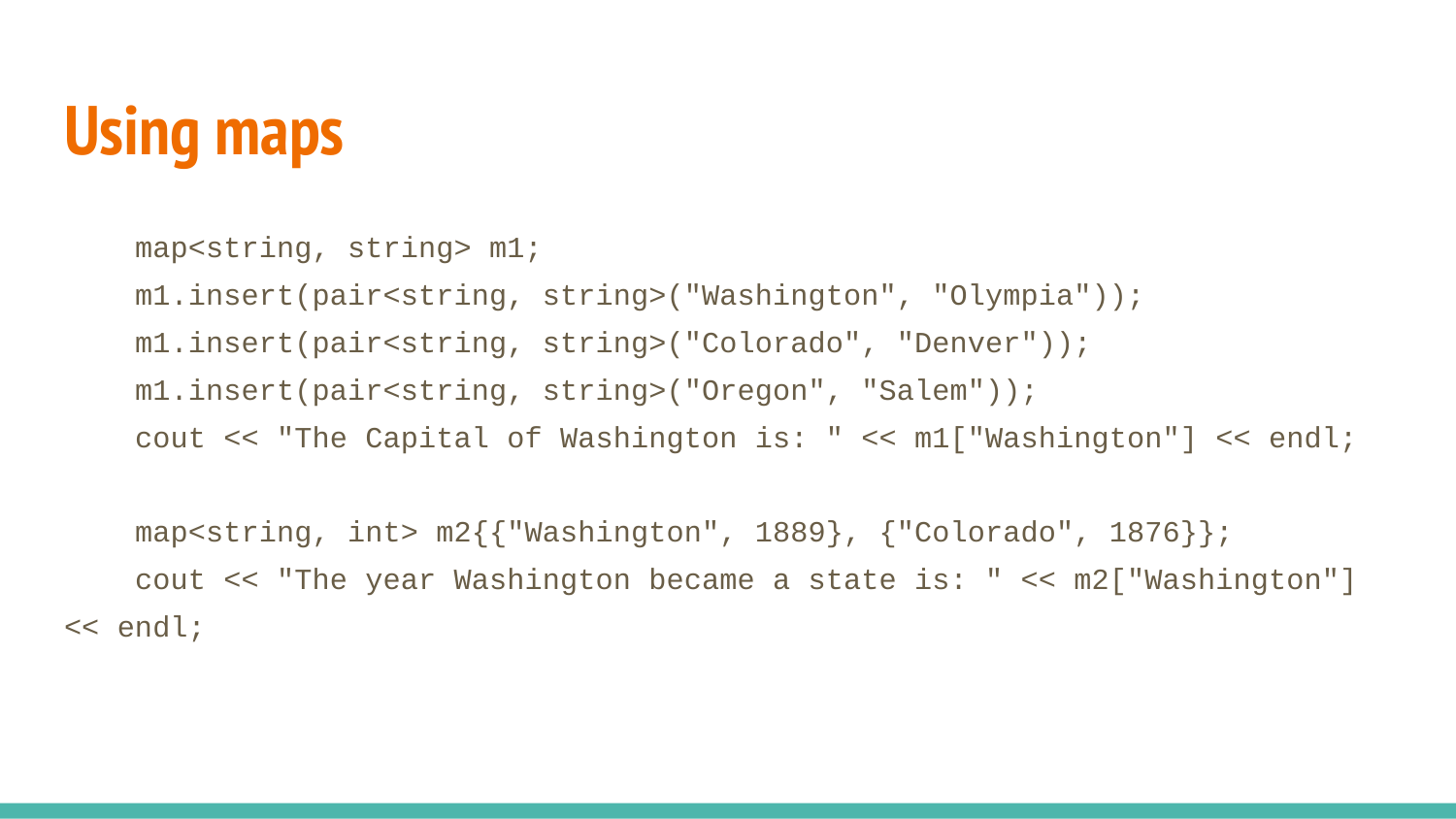

# Using maps
    map<string, string> m1;
    m1.insert(pair<string, string>("Washington", "Olympia"));
    m1.insert(pair<string, string>("Colorado", "Denver"));
    m1.insert(pair<string, string>("Oregon", "Salem"));
    cout << "The Capital of Washington is: " << m1["Washington"] << endl;

    map<string, int> m2{{"Washington", 1889}, {"Colorado", 1876}};
    cout << "The year Washington became a state is: " << m2["Washington"] << endl;